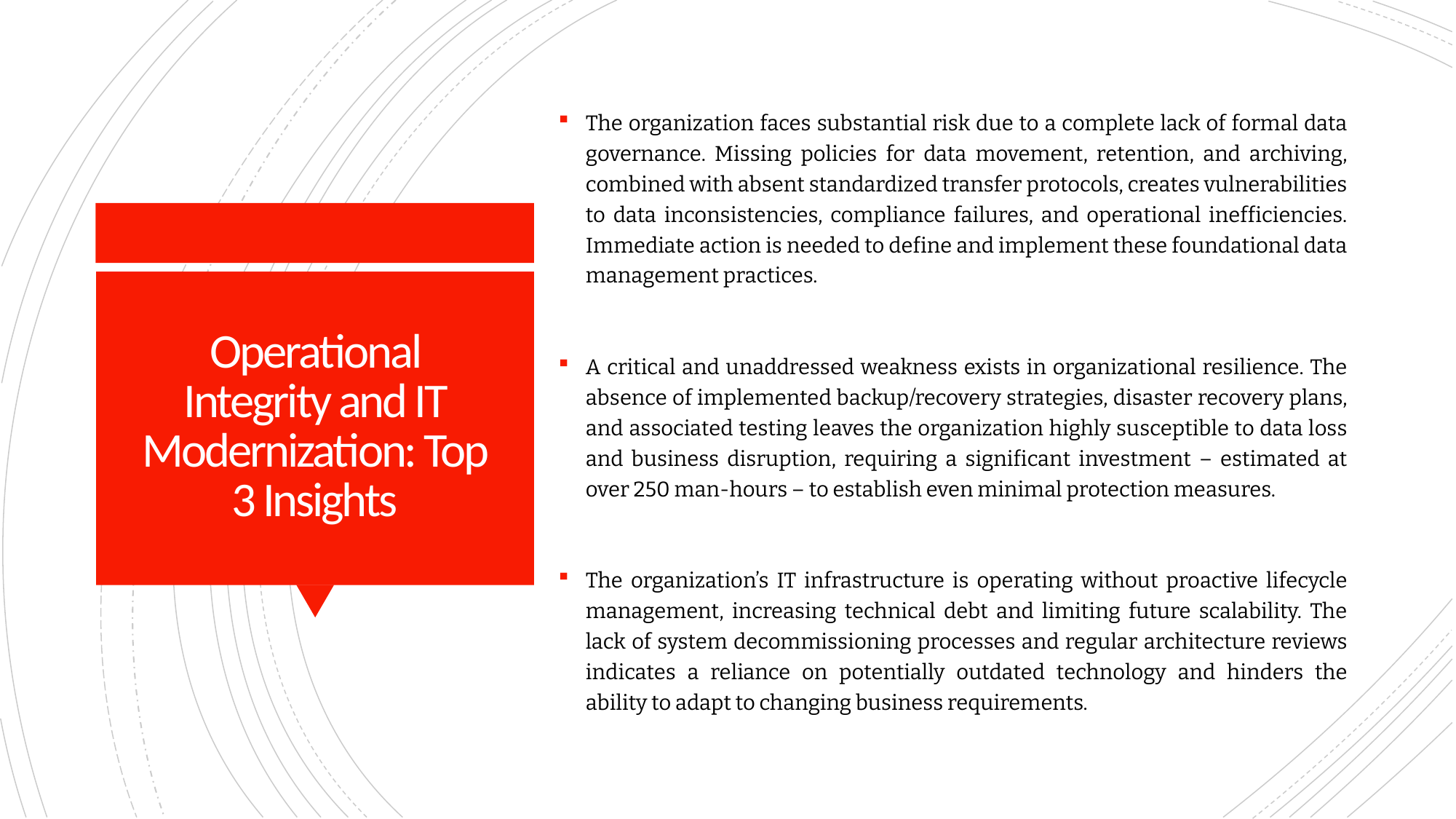

The organization faces substantial risk due to a complete lack of formal data governance. Missing policies for data movement, retention, and archiving, combined with absent standardized transfer protocols, creates vulnerabilities to data inconsistencies, compliance failures, and operational inefficiencies. Immediate action is needed to define and implement these foundational data management practices.

A critical and unaddressed weakness exists in organizational resilience. The absence of implemented backup/recovery strategies, disaster recovery plans, and associated testing leaves the organization highly susceptible to data loss and business disruption, requiring a significant investment – estimated at over 250 man-hours – to establish even minimal protection measures.

The organization’s IT infrastructure is operating without proactive lifecycle management, increasing technical debt and limiting future scalability. The lack of system decommissioning processes and regular architecture reviews indicates a reliance on potentially outdated technology and hinders the ability to adapt to changing business requirements.
# Operational Integrity and IT Modernization: Top 3 Insights